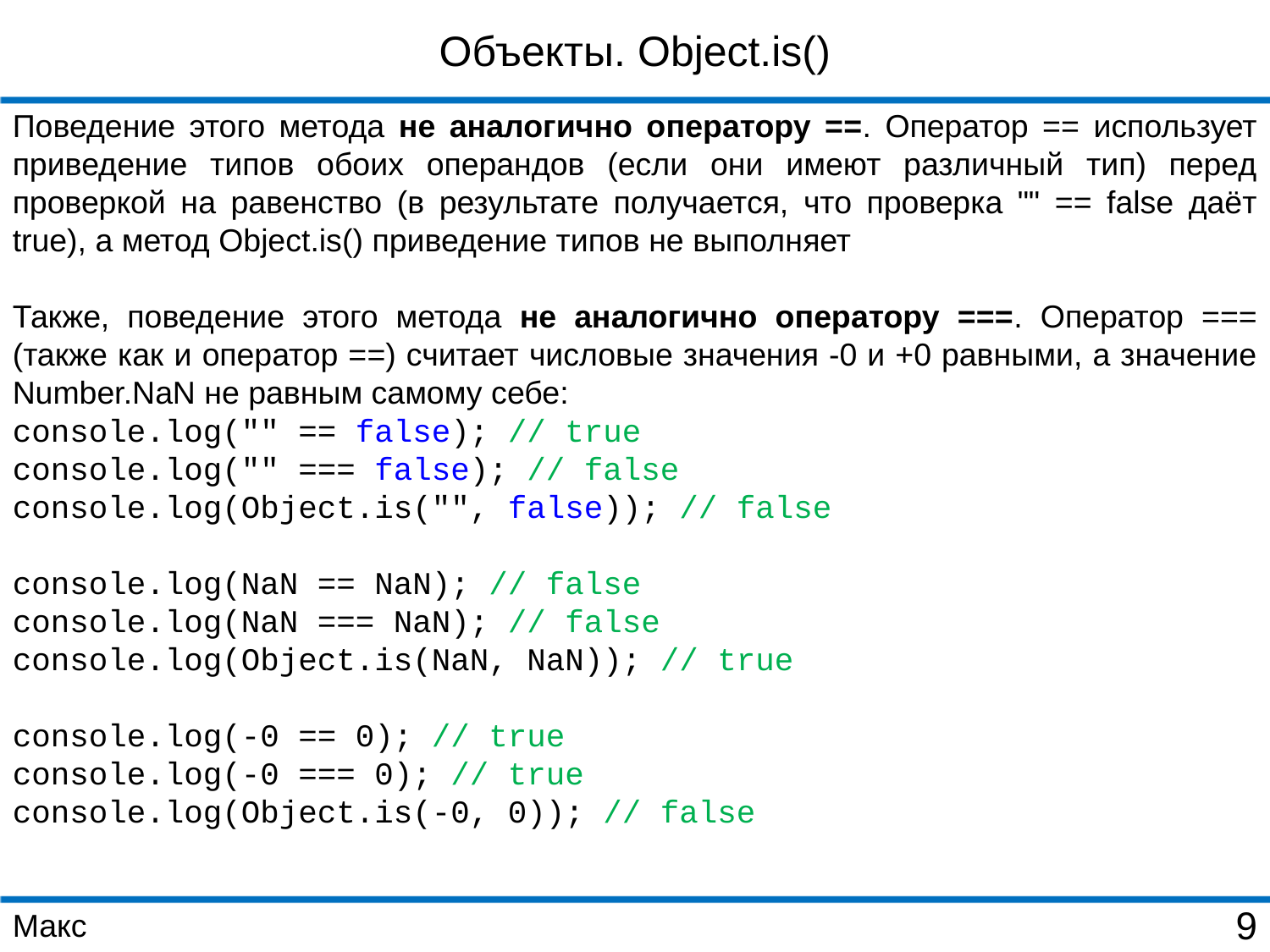

Объекты. Object.is()
Поведение этого метода не аналогично оператору ==. Оператор == использует приведение типов обоих операндов (если они имеют различный тип) перед проверкой на равенство (в результате получается, что проверка "" == false даёт true), а метод Object.is() приведение типов не выполняет

Также, поведение этого метода не аналогично оператору ===. Оператор === (также как и оператор ==) считает числовые значения -0 и +0 равными, а значение Number.NaN не равным самому себе:
console.log("" == false); // true
console.log("" === false); // false
console.log(Object.is("", false)); // false

console.log(NaN == NaN); // false
console.log(NaN === NaN); // false
console.log(Object.is(NaN, NaN)); // true

console.log(-0 == 0); // true
console.log(-0 === 0); // true
console.log(Object.is(-0, 0)); // false
Макс
9